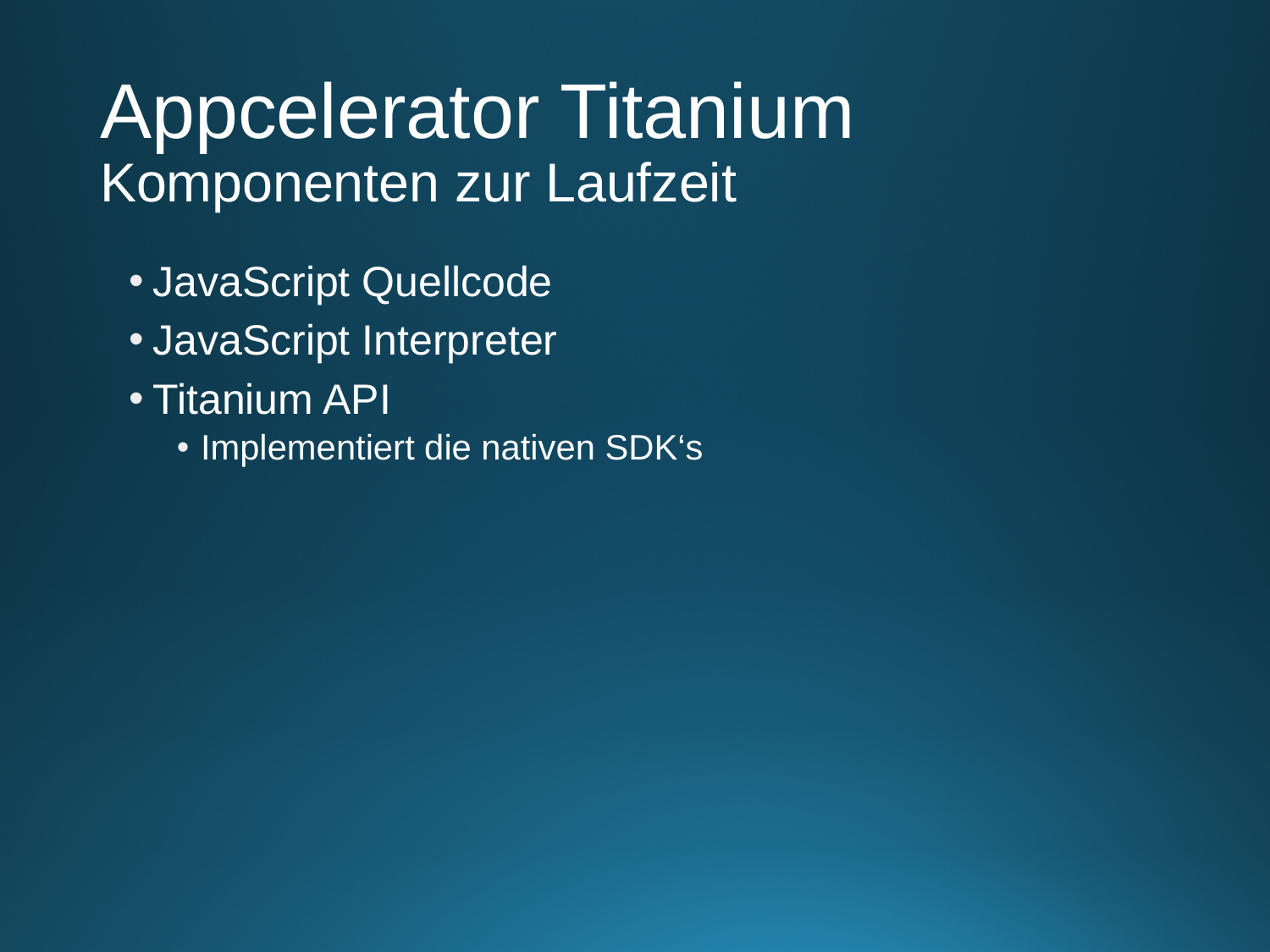

# Appcelerator Titanium Komponenten zur Laufzeit
JavaScript Quellcode
JavaScript Interpreter
Titanium API
Implementiert die nativen SDK‘s